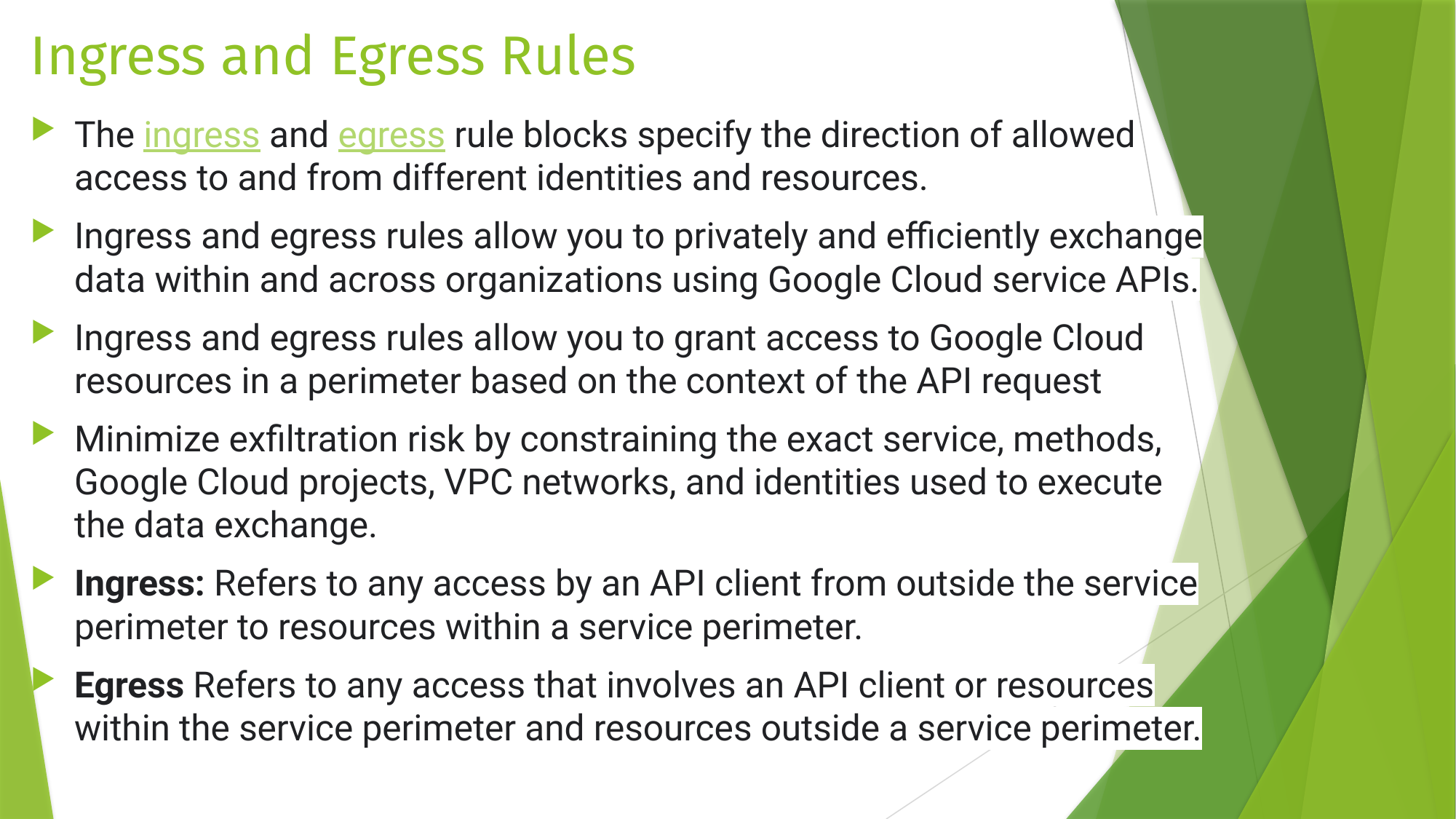

# Ingress and Egress Rules
The ingress and egress rule blocks specify the direction of allowed access to and from different identities and resources.
Ingress and egress rules allow you to privately and efficiently exchange data within and across organizations using Google Cloud service APIs.
Ingress and egress rules allow you to grant access to Google Cloud resources in a perimeter based on the context of the API request
Minimize exfiltration risk by constraining the exact service, methods, Google Cloud projects, VPC networks, and identities used to execute the data exchange.
Ingress: Refers to any access by an API client from outside the service perimeter to resources within a service perimeter.
Egress Refers to any access that involves an API client or resources within the service perimeter and resources outside a service perimeter.